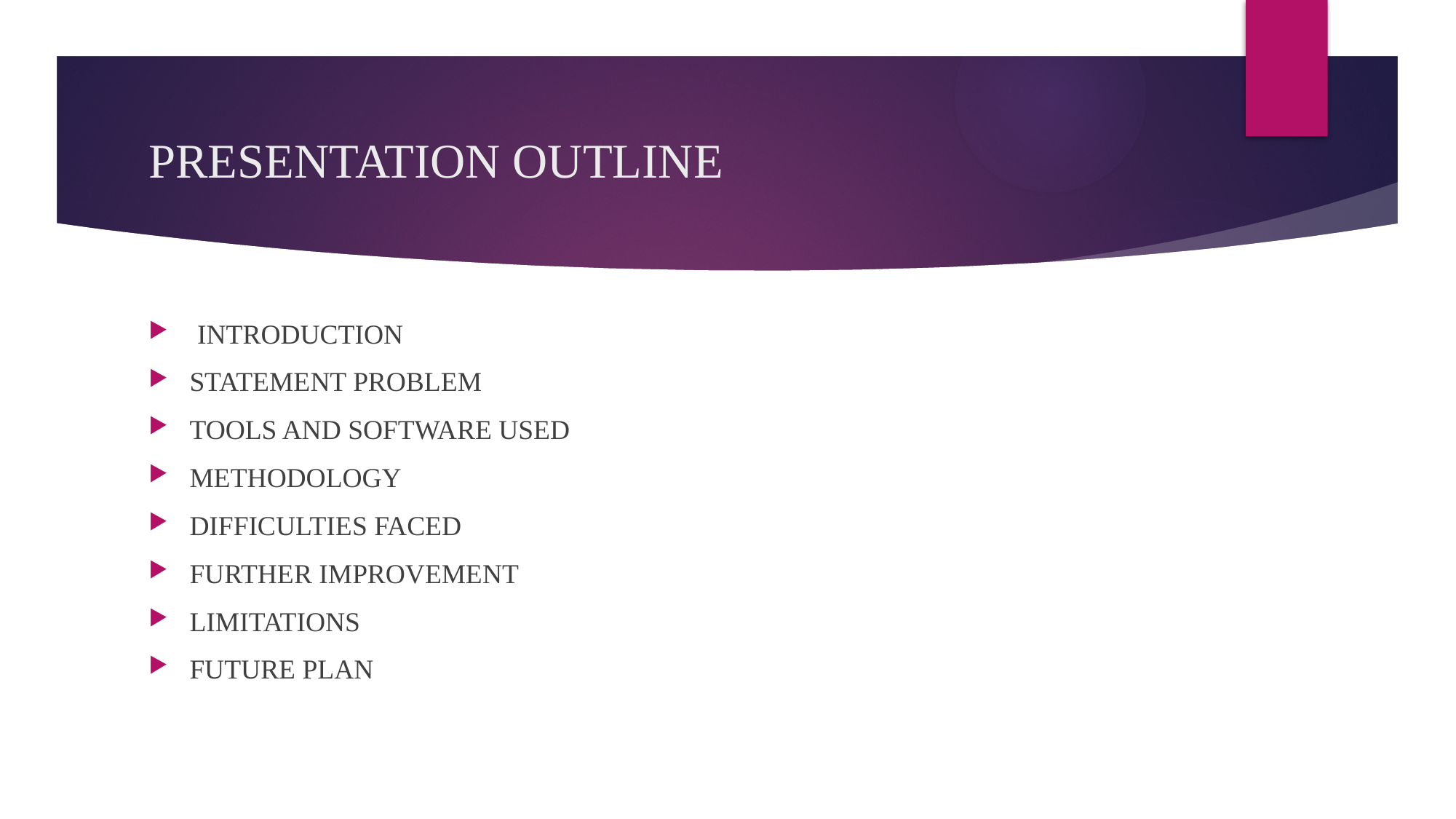

# PRESENTATION OUTLINE
 INTRODUCTION
STATEMENT PROBLEM
TOOLS AND SOFTWARE USED
METHODOLOGY
DIFFICULTIES FACED
FURTHER IMPROVEMENT
LIMITATIONS
FUTURE PLAN